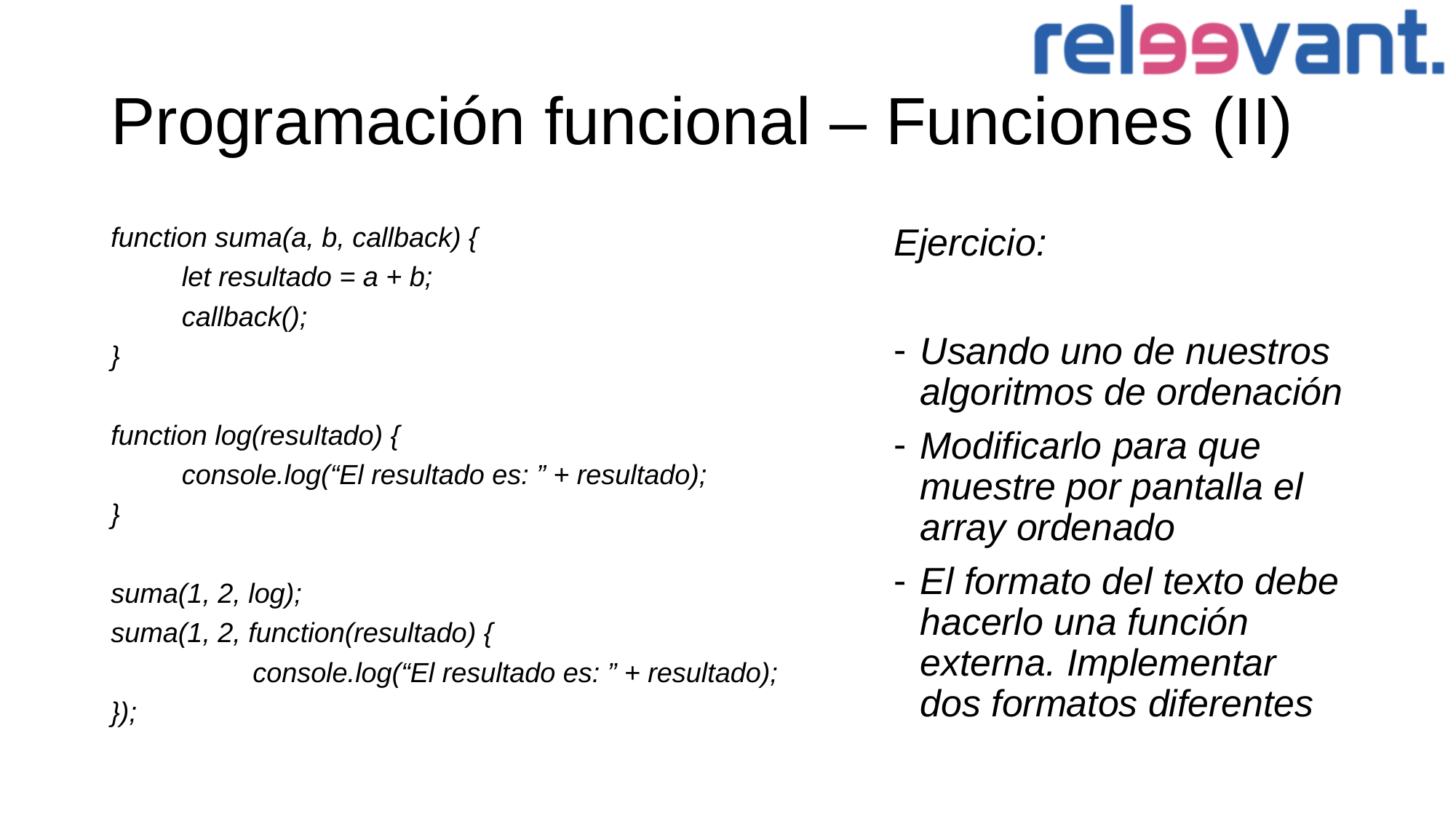

# Programación funcional – Funciones (II)
function suma(a, b, callback) {
	let resultado = a + b;
	callback();
}

function log(resultado) {
	console.log(“El resultado es: ” + resultado);
}

suma(1, 2, log);
suma(1, 2, function(resultado) {
		console.log(“El resultado es: ” + resultado);
});
Ejercicio:

Usando uno de nuestros algoritmos de ordenación
Modificarlo para que muestre por pantalla el array ordenado
El formato del texto debe hacerlo una función externa. Implementar dos formatos diferentes